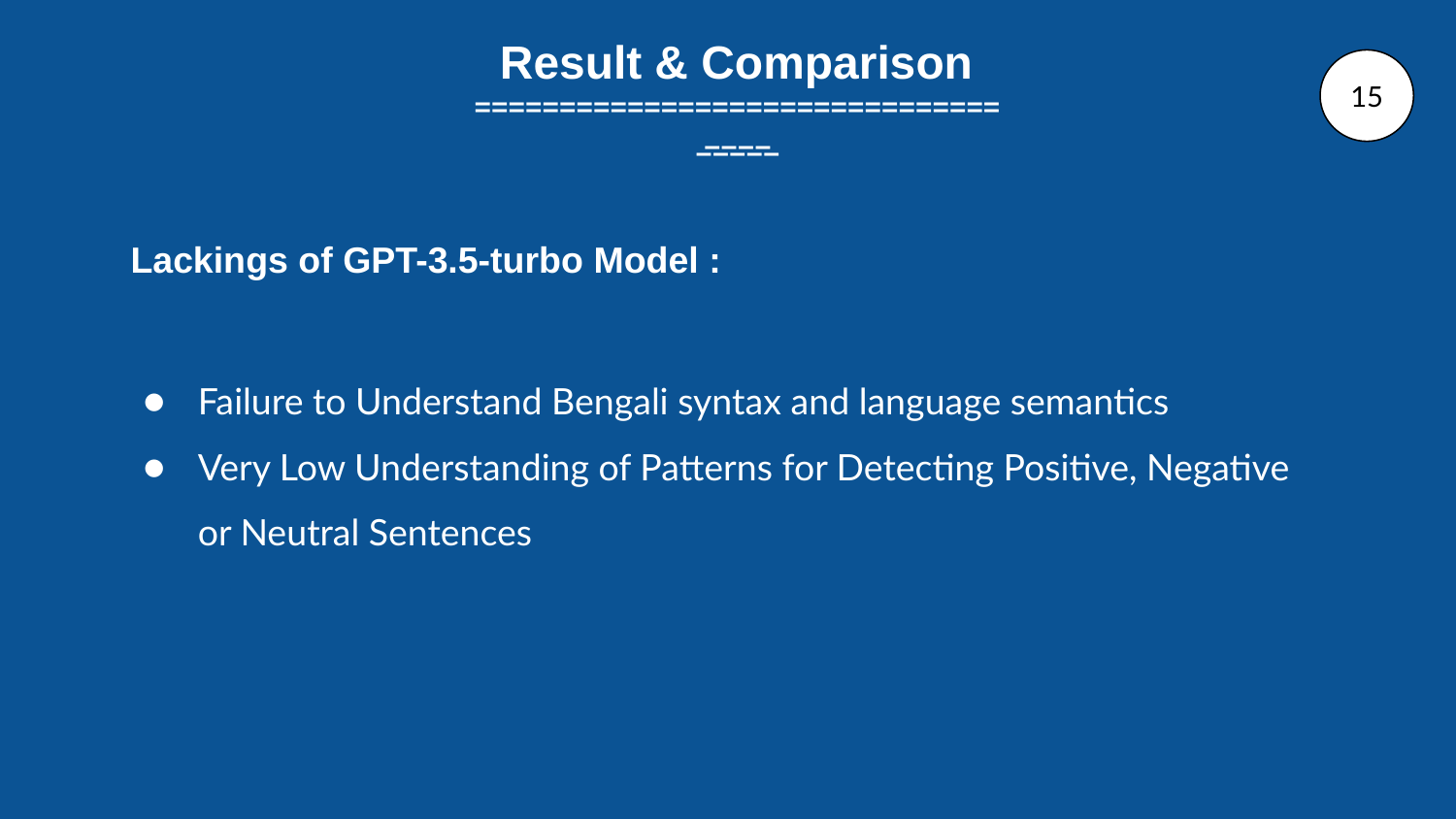

Result & Comparison
___________________________________
15
____________________________________
Lackings of GPT-3.5-turbo Model :
Failure to Understand Bengali syntax and language semantics
Very Low Understanding of Patterns for Detecting Positive, Negative or Neutral Sentences